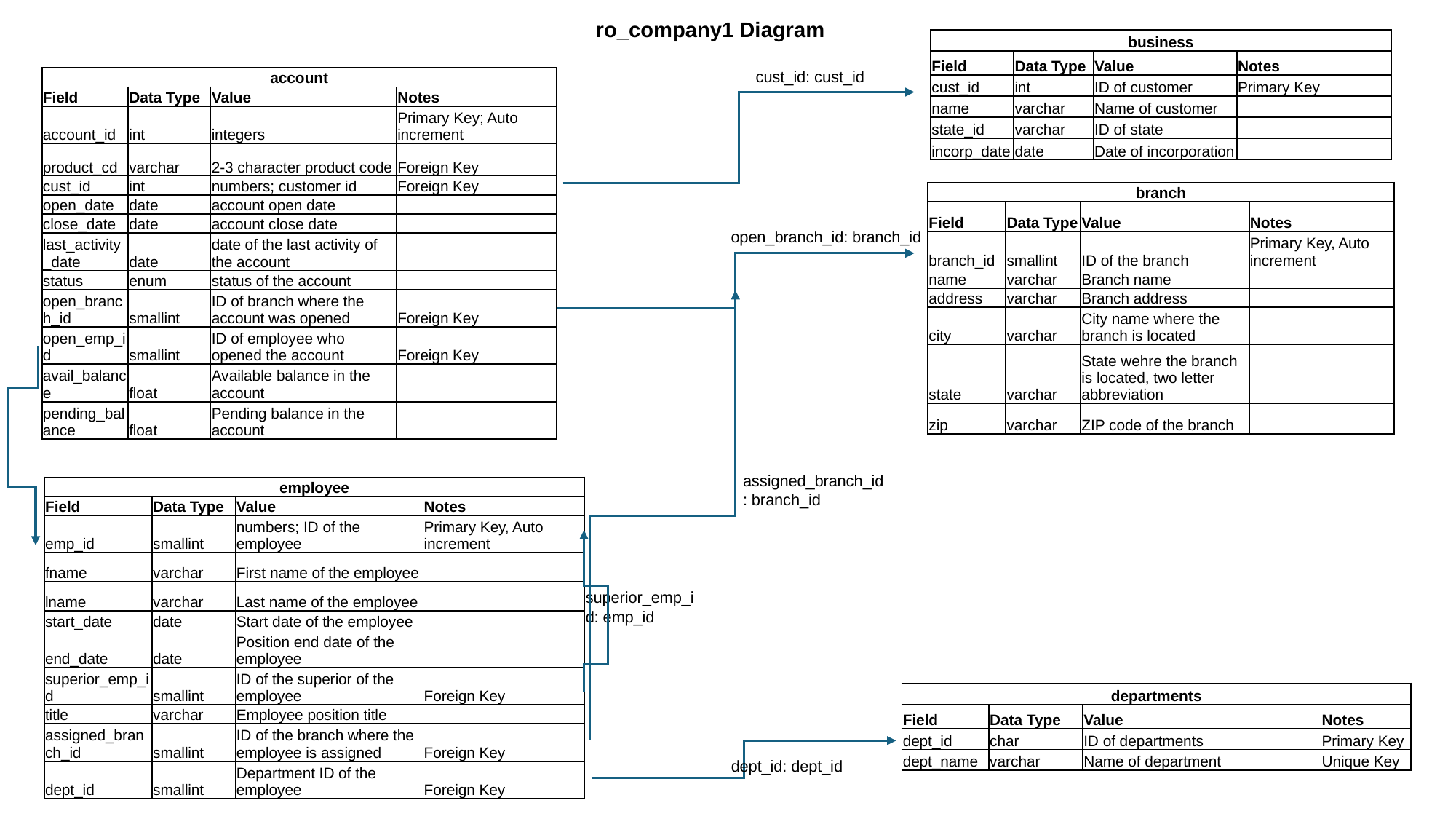

ro_company1 Diagram
| business |  |  |  |
| --- | --- | --- | --- |
| Field | Data Type | Value | Notes |
| cust\_id | int | ID of customer | Primary Key |
| name | varchar | Name of customer |  |
| state\_id | varchar | ID of state |  |
| incorp\_date | date | Date of incorporation |  |
cust_id: cust_id
| account |  |  |  |
| --- | --- | --- | --- |
| Field | Data Type | Value | Notes |
| account\_id | int | integers | Primary Key; Auto increment |
| product\_cd | varchar | 2-3 character product code | Foreign Key |
| cust\_id | int | numbers; customer id | Foreign Key |
| open\_date | date | account open date |  |
| close\_date | date | account close date |  |
| last\_activity\_date | date | date of the last activity of the account |  |
| status | enum | status of the account |  |
| open\_branch\_id | smallint | ID of branch where the account was opened | Foreign Key |
| open\_emp\_id | smallint | ID of employee who opened the account | Foreign Key |
| avail\_balance | float | Available balance in the account |  |
| pending\_balance | float | Pending balance in the account |  |
| branch |  |  |  |
| --- | --- | --- | --- |
| Field | Data Type | Value | Notes |
| branch\_id | smallint | ID of the branch | Primary Key, Auto increment |
| name | varchar | Branch name |  |
| address | varchar | Branch address |  |
| city | varchar | City name where the branch is located |  |
| state | varchar | State wehre the branch is located, two letter abbreviation |  |
| zip | varchar | ZIP code of the branch |  |
open_branch_id: branch_id
assigned_branch_id: branch_id
| employee |  |  |  |
| --- | --- | --- | --- |
| Field | Data Type | Value | Notes |
| emp\_id | smallint | numbers; ID of the employee | Primary Key, Auto increment |
| fname | varchar | First name of the employee |  |
| lname | varchar | Last name of the employee |  |
| start\_date | date | Start date of the employee |  |
| end\_date | date | Position end date of the employee |  |
| superior\_emp\_id | smallint | ID of the superior of the employee | Foreign Key |
| title | varchar | Employee position title |  |
| assigned\_branch\_id | smallint | ID of the branch where the employee is assigned | Foreign Key |
| dept\_id | smallint | Department ID of the employee | Foreign Key |
superior_emp_id: emp_id
| departments |  |  |  |
| --- | --- | --- | --- |
| Field | Data Type | Value | Notes |
| dept\_id | char | ID of departments | Primary Key |
| dept\_name | varchar | Name of department | Unique Key |
dept_id: dept_id